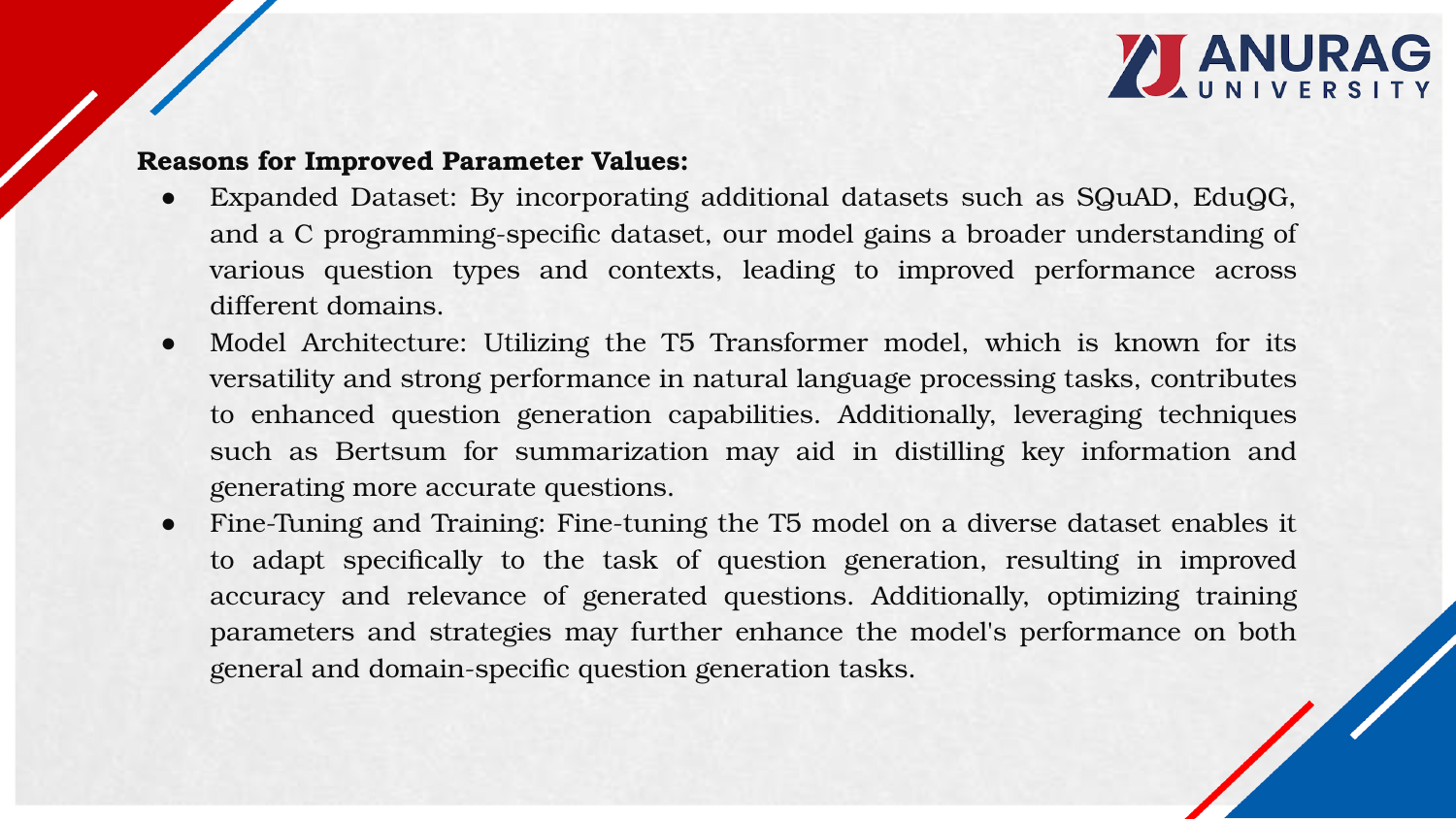

Reasons for Improved Parameter Values:
Expanded Dataset: By incorporating additional datasets such as SQuAD, EduQG, and a C programming-specific dataset, our model gains a broader understanding of various question types and contexts, leading to improved performance across different domains.
Model Architecture: Utilizing the T5 Transformer model, which is known for its versatility and strong performance in natural language processing tasks, contributes to enhanced question generation capabilities. Additionally, leveraging techniques such as Bertsum for summarization may aid in distilling key information and generating more accurate questions.
Fine-Tuning and Training: Fine-tuning the T5 model on a diverse dataset enables it to adapt specifically to the task of question generation, resulting in improved accuracy and relevance of generated questions. Additionally, optimizing training parameters and strategies may further enhance the model's performance on both general and domain-specific question generation tasks.